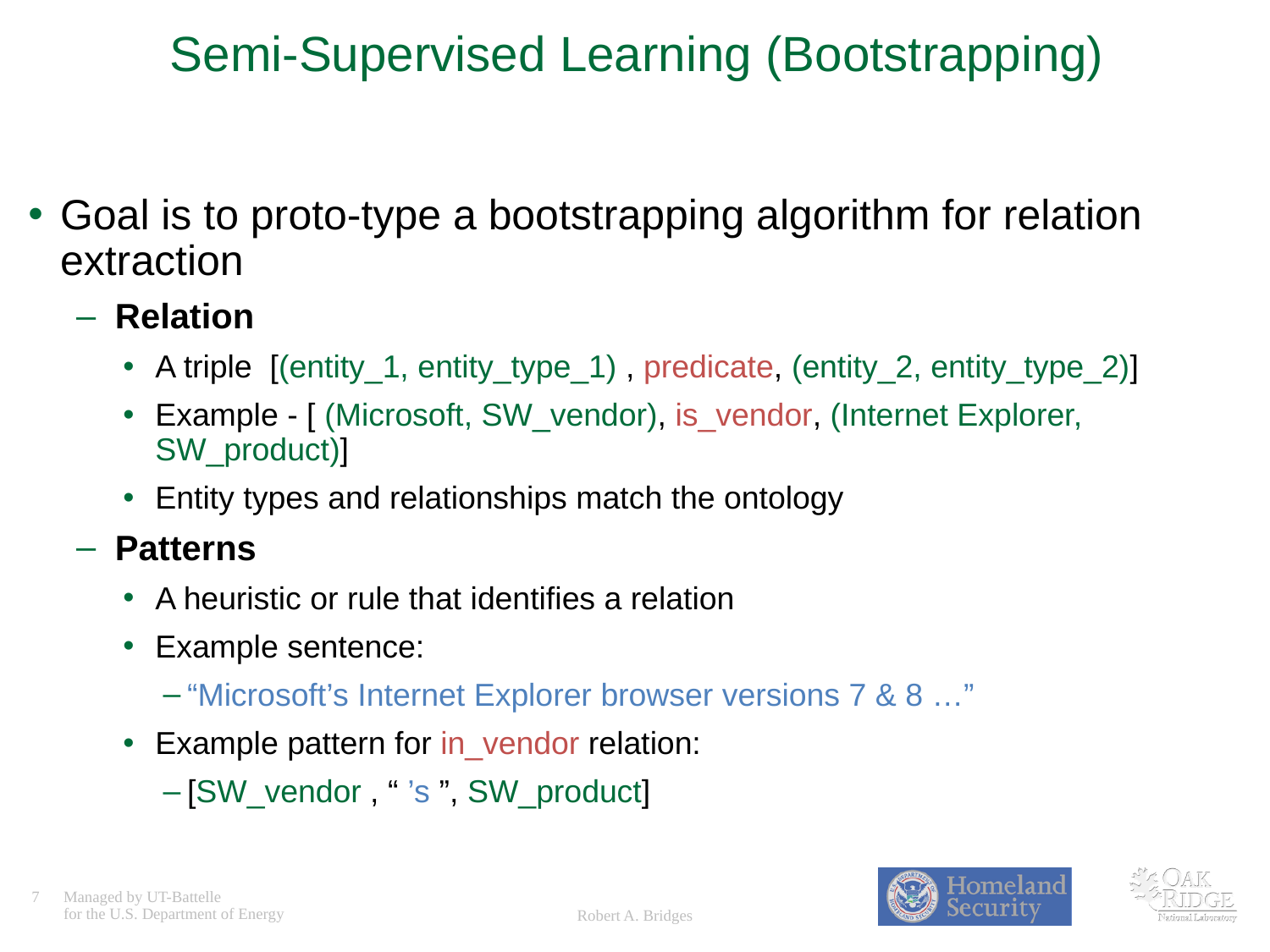

# Semi-Supervised Learning (Bootstrapping)
Goal is to proto-type a bootstrapping algorithm for relation extraction
Relation
A triple  [(entity_1, entity_type_1) , predicate, (entity_2, entity_type_2)]
Example - [ (Microsoft, SW_vendor), is_vendor, (Internet Explorer, SW_product)]
Entity types and relationships match the ontology
Patterns
A heuristic or rule that identifies a relation
Example sentence:
“Microsoft’s Internet Explorer browser versions 7 & 8 …”
Example pattern for in_vendor relation:
[SW_vendor , “ ’s ”, SW_product]